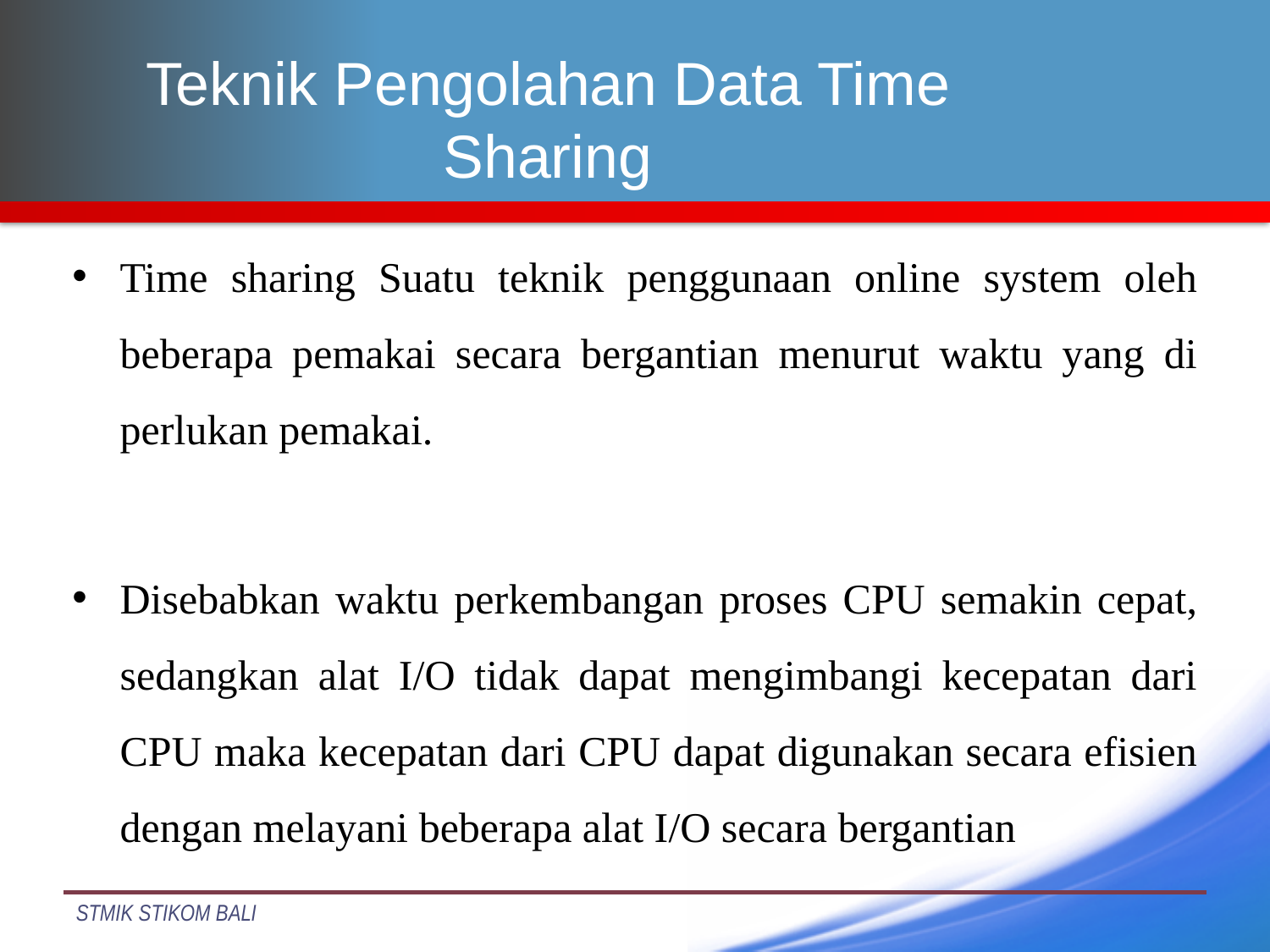

# Teknik Pengolahan Data Time Sharing
Time sharing Suatu teknik penggunaan online system oleh beberapa pemakai secara bergantian menurut waktu yang di perlukan pemakai.

Disebabkan waktu perkembangan proses CPU semakin cepat, sedangkan alat I/O tidak dapat mengimbangi kecepatan dari CPU maka kecepatan dari CPU dapat digunakan secara efisien dengan melayani beberapa alat I/O secara bergantian